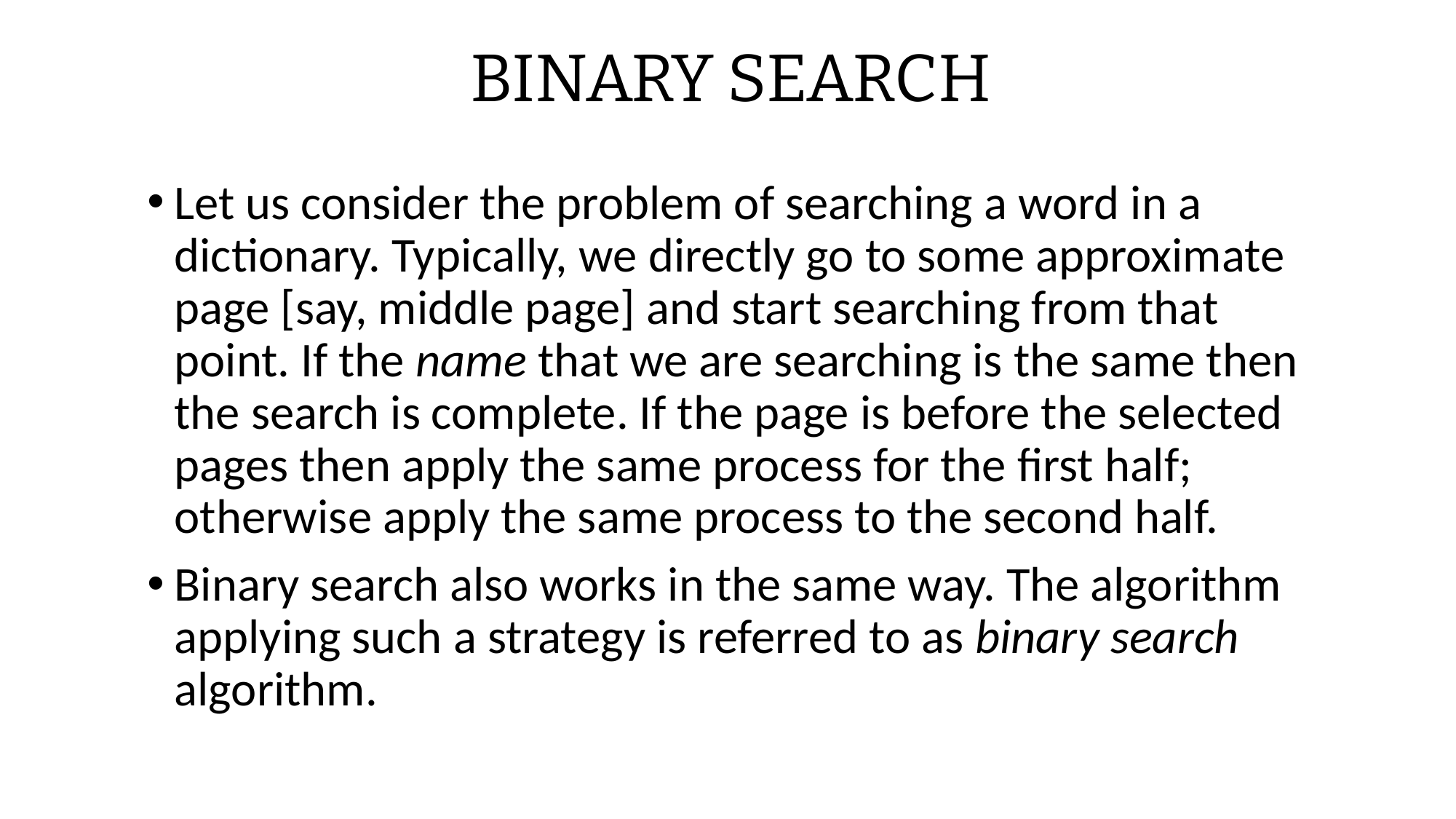

# BINARY SEARCH
Let us consider the problem of searching a word in a dictionary. Typically, we directly go to some approximate page [say, middle page] and start searching from that point. If the name that we are searching is the same then the search is complete. If the page is before the selected pages then apply the same process for the first half; otherwise apply the same process to the second half.
Binary search also works in the same way. The algorithm applying such a strategy is referred to as binary search algorithm.